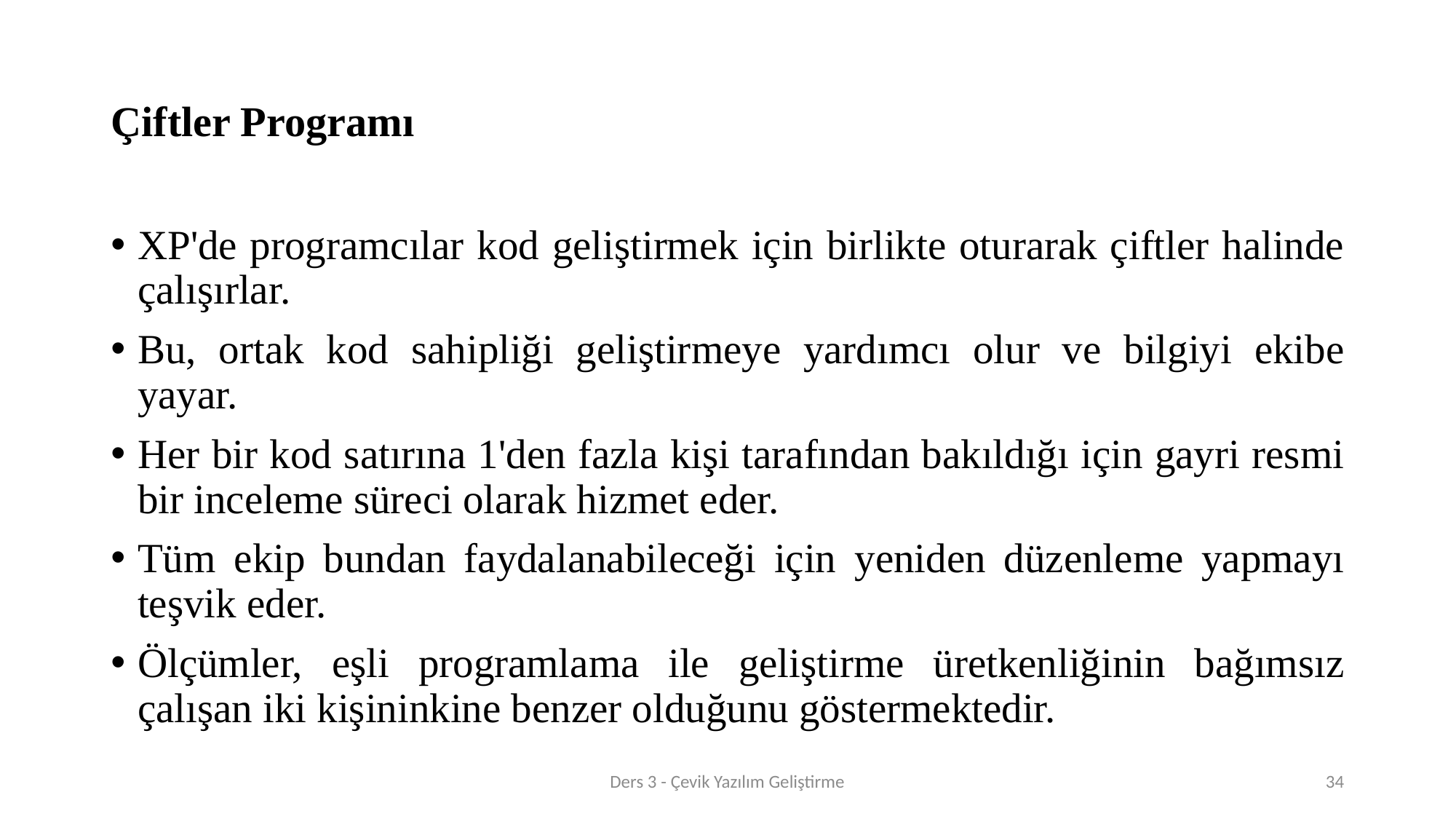

# Çiftler Programı
XP'de programcılar kod geliştirmek için birlikte oturarak çiftler halinde çalışırlar.
Bu, ortak kod sahipliği geliştirmeye yardımcı olur ve bilgiyi ekibe yayar.
Her bir kod satırına 1'den fazla kişi tarafından bakıldığı için gayri resmi bir inceleme süreci olarak hizmet eder.
Tüm ekip bundan faydalanabileceği için yeniden düzenleme yapmayı teşvik eder.
Ölçümler, eşli programlama ile geliştirme üretkenliğinin bağımsız çalışan iki kişininkine benzer olduğunu göstermektedir.
Ders 3 - Çevik Yazılım Geliştirme
34